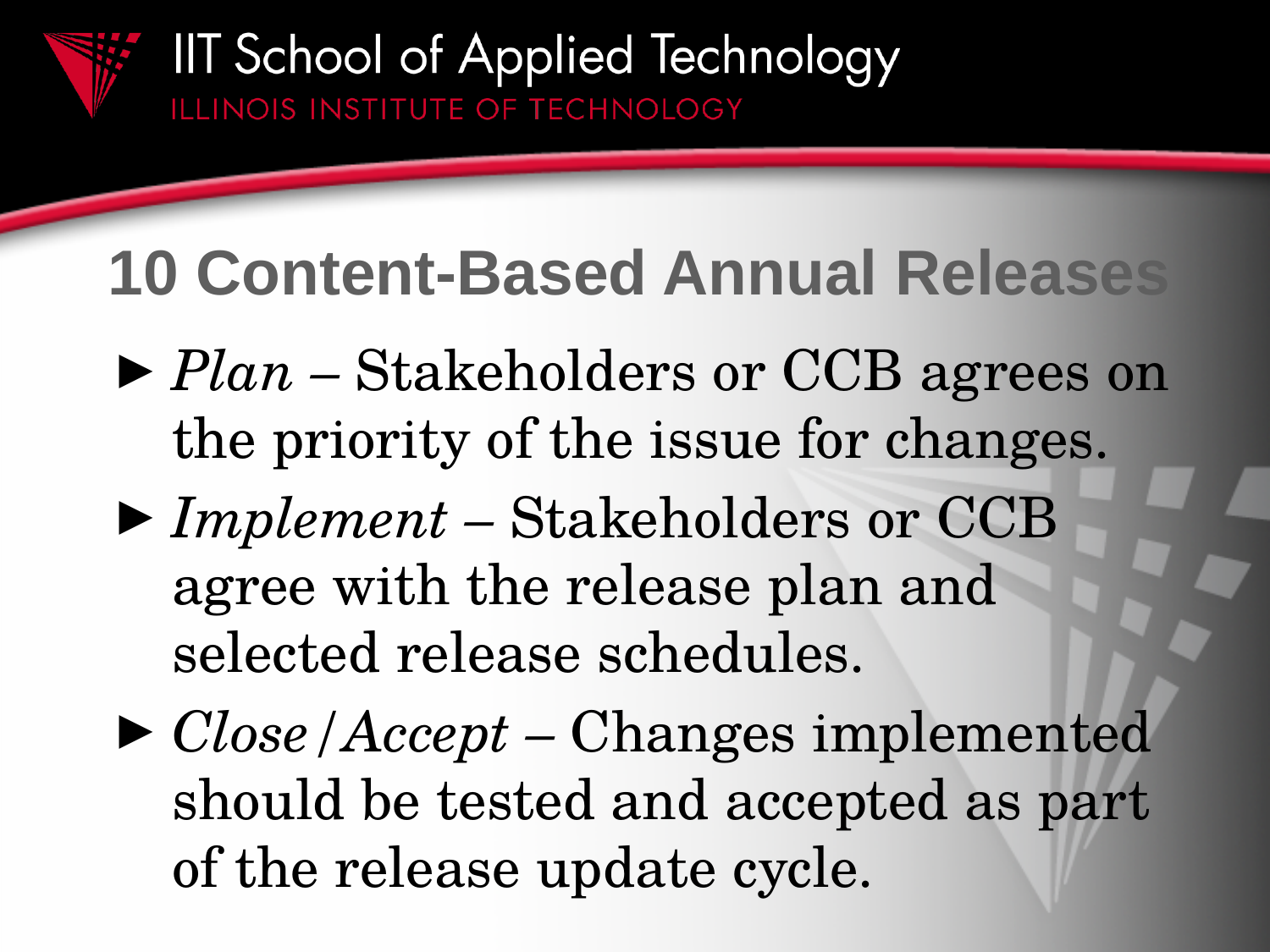

# 10 Content-Based Annual Releases
Plan – Stakeholders or CCB agrees on the priority of the issue for changes.
Implement – Stakeholders or CCB agree with the release plan and selected release schedules.
Close/Accept – Changes implemented should be tested and accepted as part of the release update cycle.